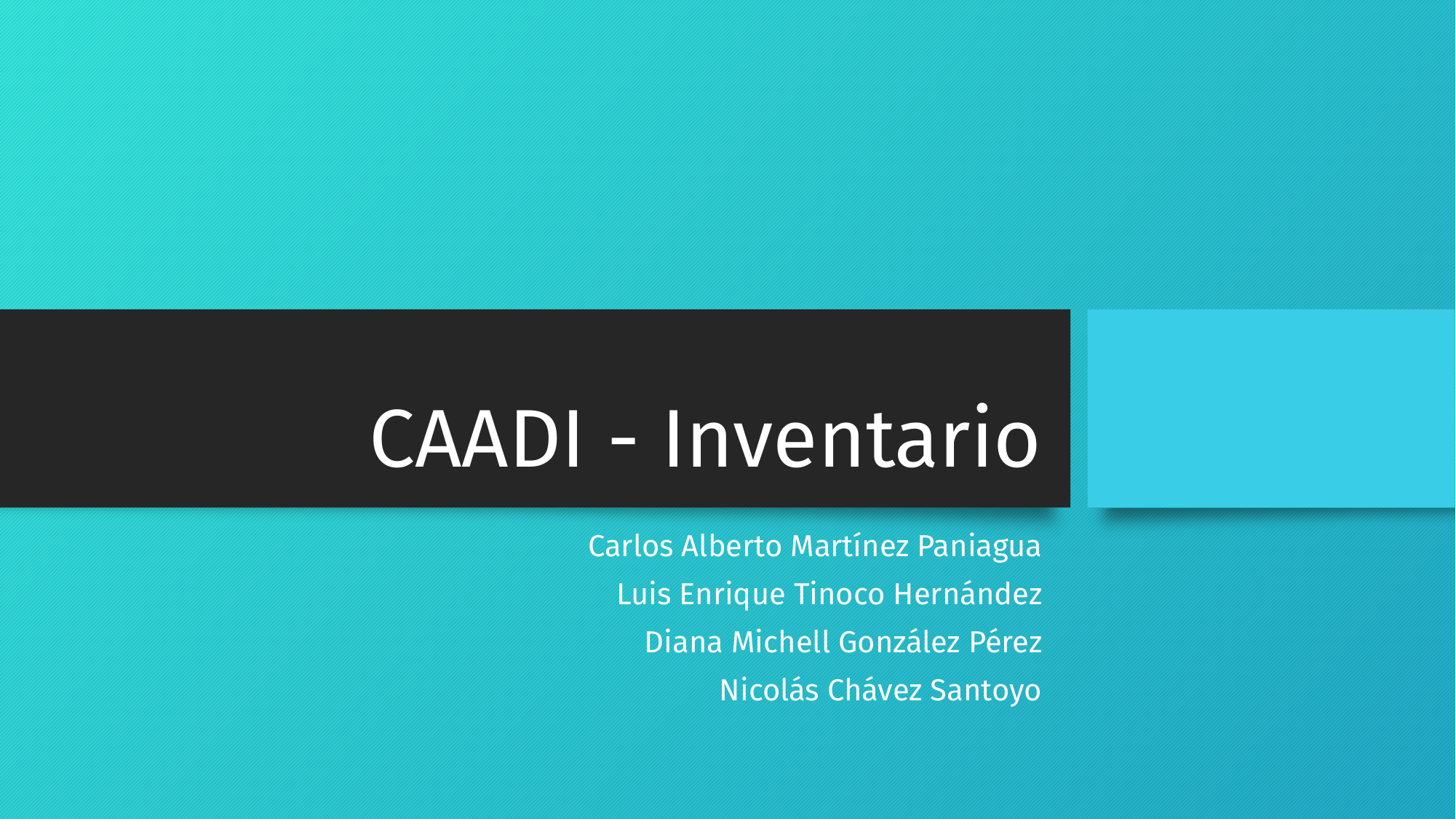

# CAADI - Inventario
Carlos Alberto Martínez Paniagua
Luis Enrique Tinoco Hernández
Diana Michell González Pérez
Nicolás Chávez Santoyo